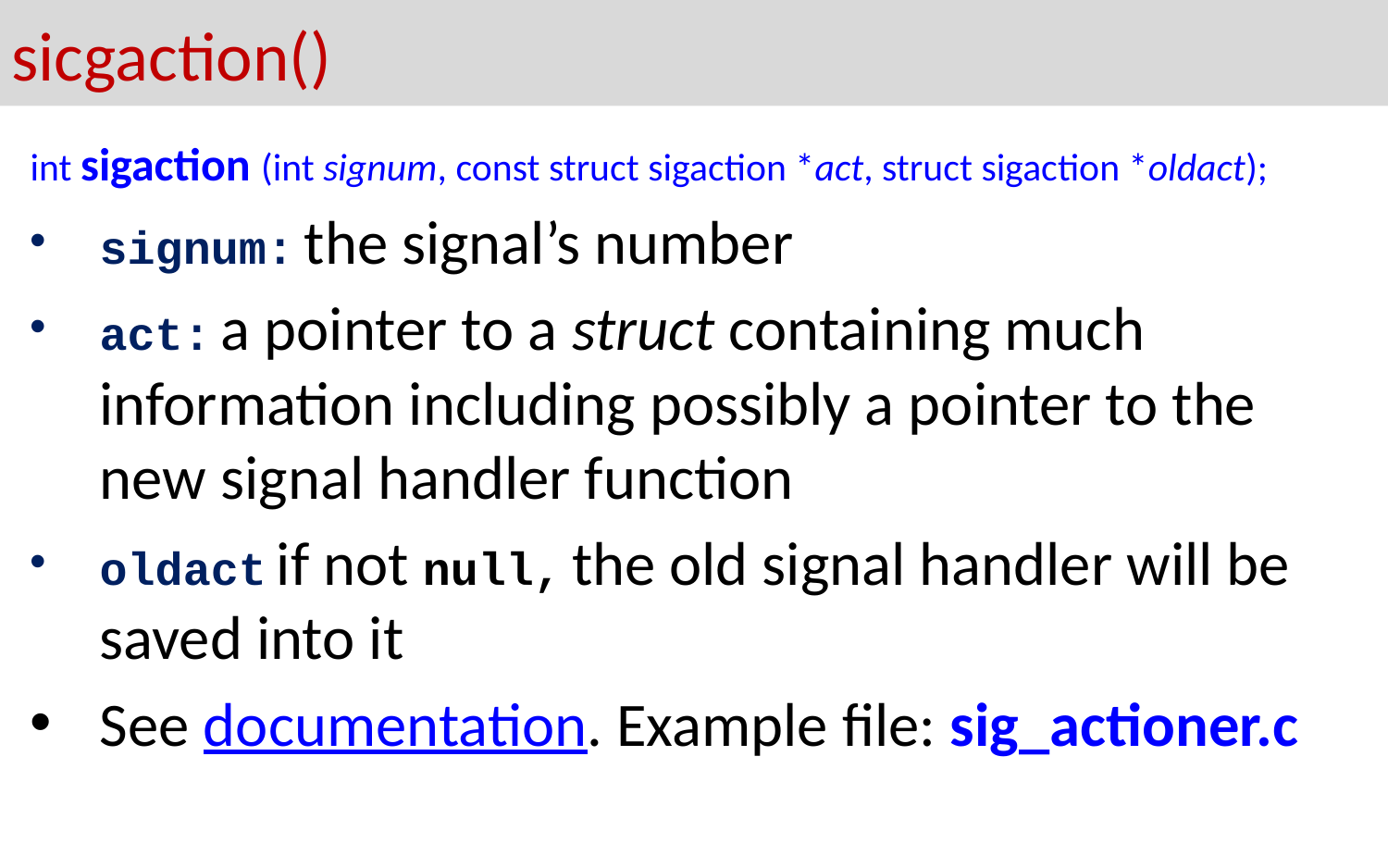

# sicgaction()
int sigaction (int signum, const struct sigaction *act, struct sigaction *oldact);
signum: the signal’s number
act: a pointer to a struct containing much information including possibly a pointer to the new signal handler function
oldact if not null, the old signal handler will be saved into it
See documentation. Example file: sig_actioner.c